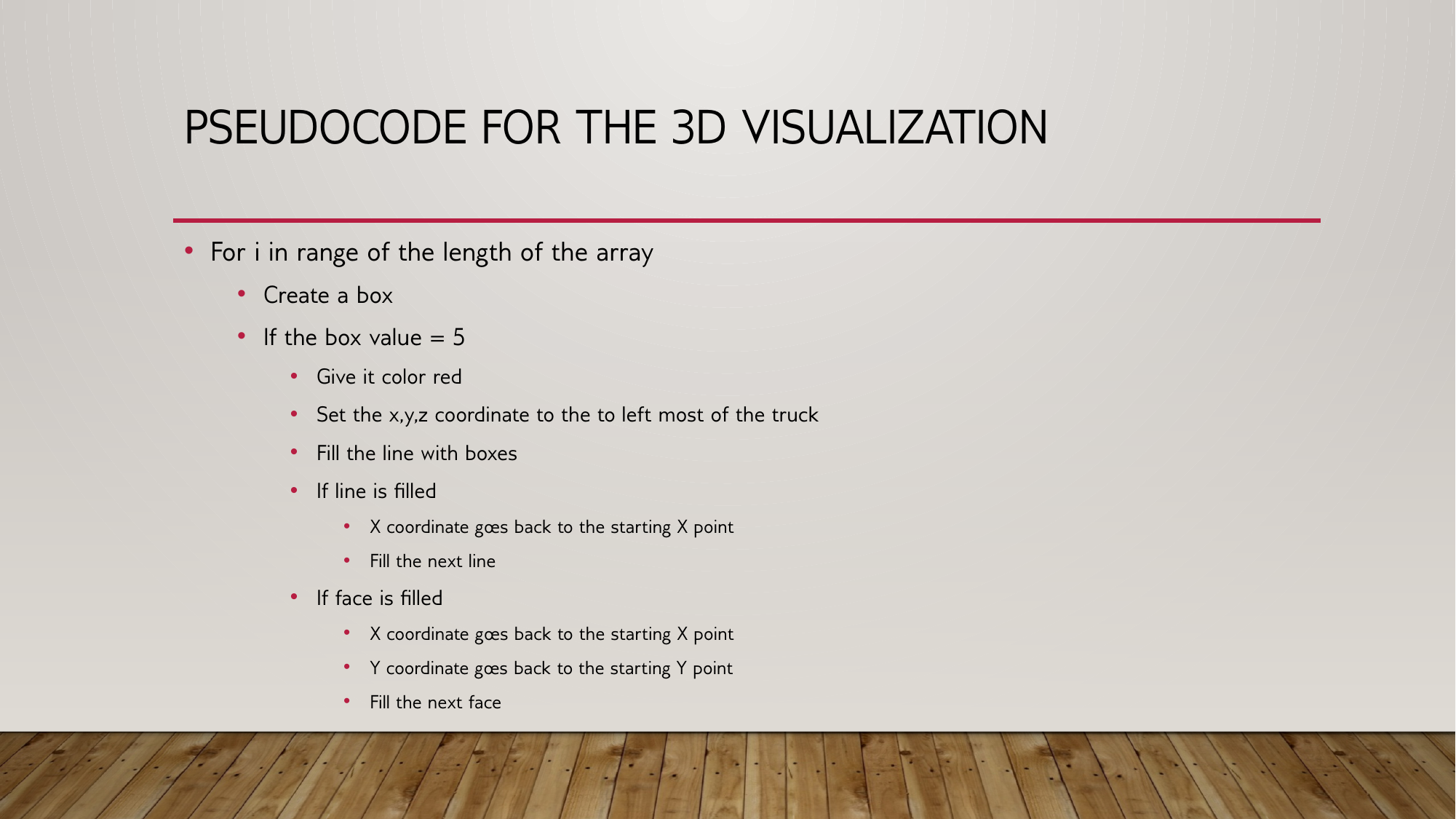

# Pseudocode for the 3D visualization
For i in range of the length of the array
Create a box
If the box value = 5
Give it color red
Set the x,y,z coordinate to the to left most of the truck
Fill the line with boxes
If line is filled
X coordinate goes back to the starting X point
Fill the next line
If face is filled
X coordinate goes back to the starting X point
Y coordinate goes back to the starting Y point
Fill the next face